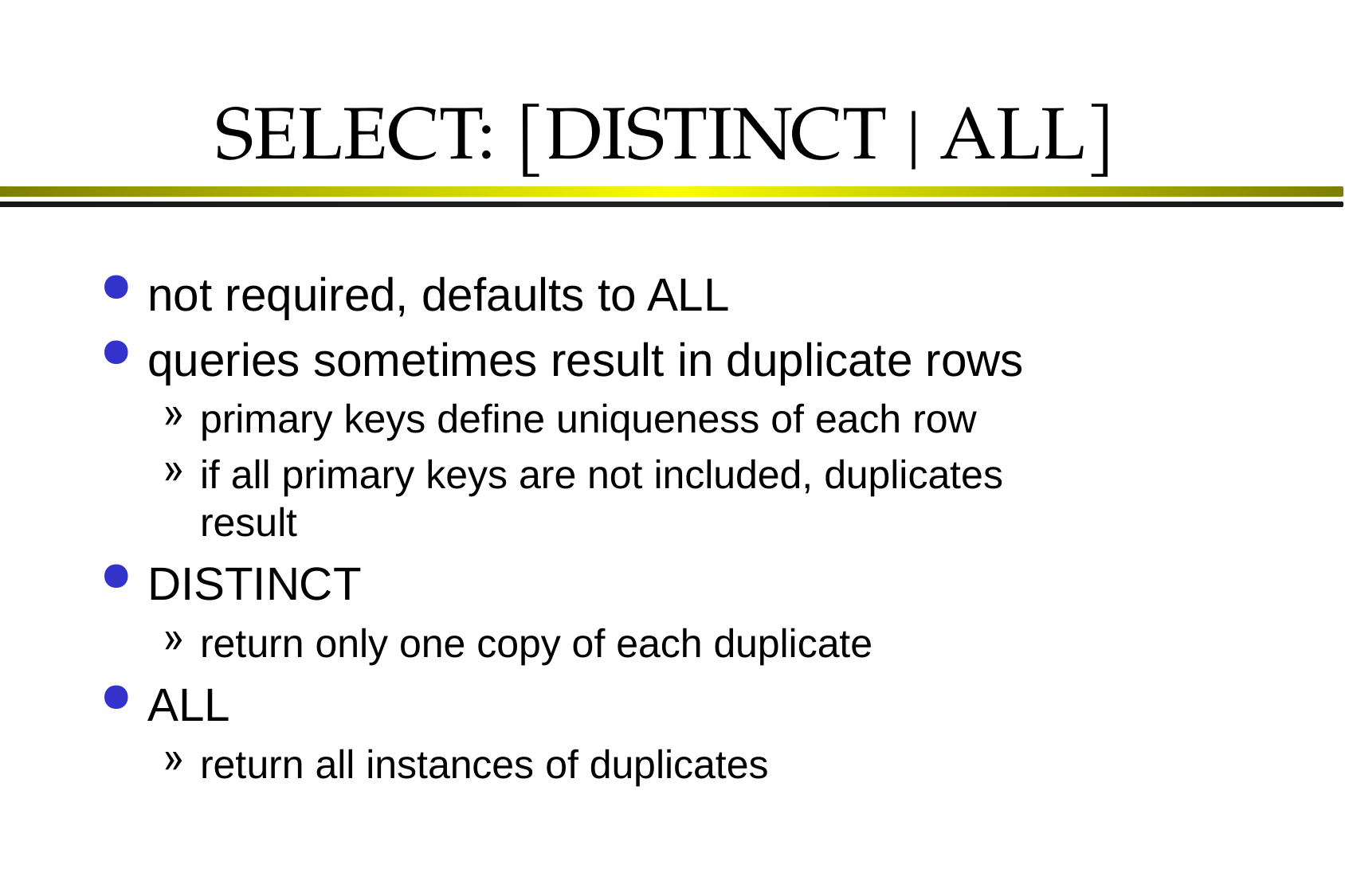

# SELECT: [DISTINCT | ALL]
not required, defaults to ALL
queries sometimes result in duplicate rows
primary keys define uniqueness of each row
if all primary keys are not included, duplicates result
DISTINCT
return only one copy of each duplicate
ALL
return all instances of duplicates